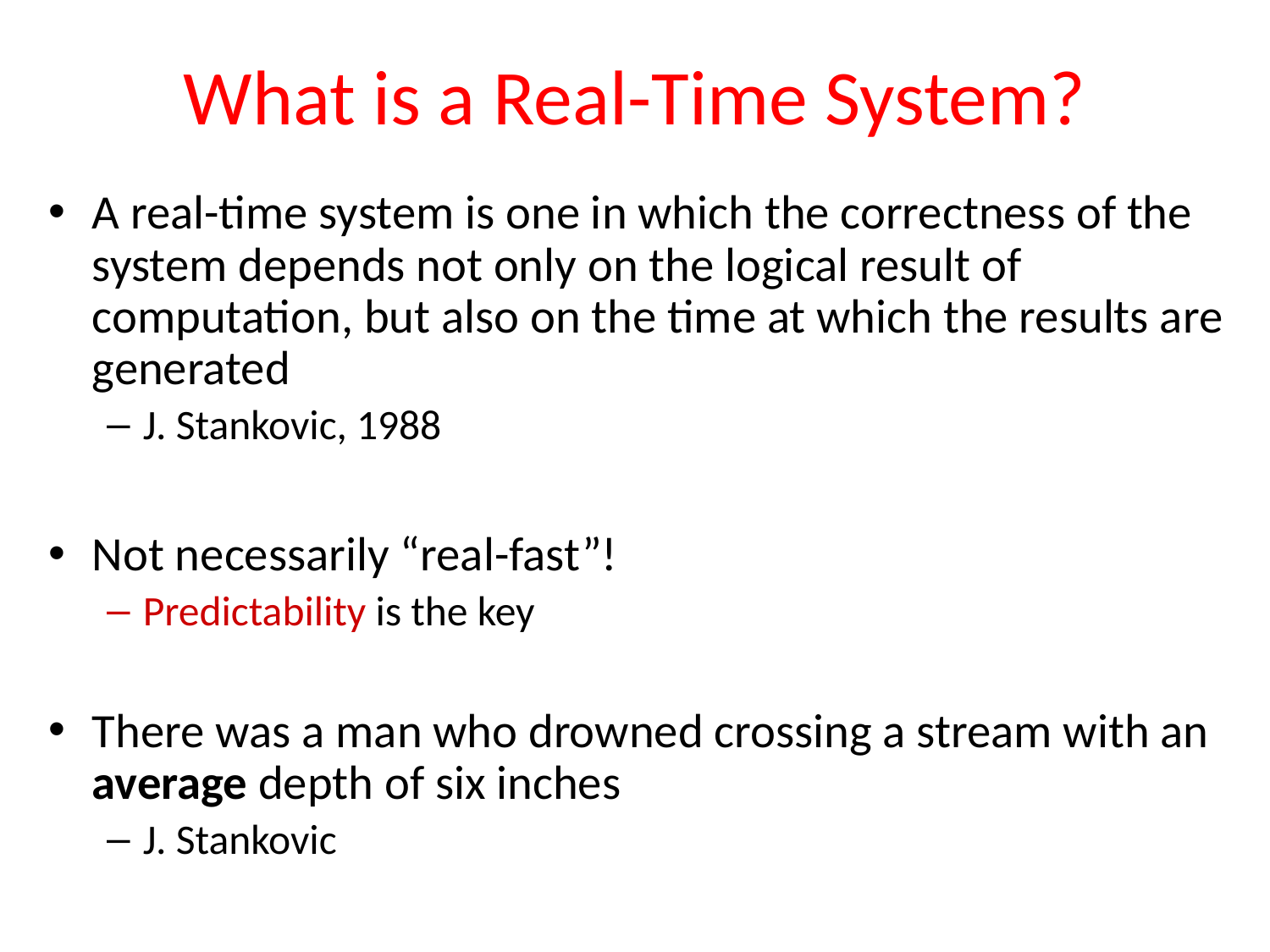

# What is a Real-Time System?
A real-time system is one in which the correctness of the system depends not only on the logical result of computation, but also on the time at which the results are generated
J. Stankovic, 1988

Not necessarily “real-fast”!
Predictability is the key

There was a man who drowned crossing a stream with an average depth of six inches
J. Stankovic